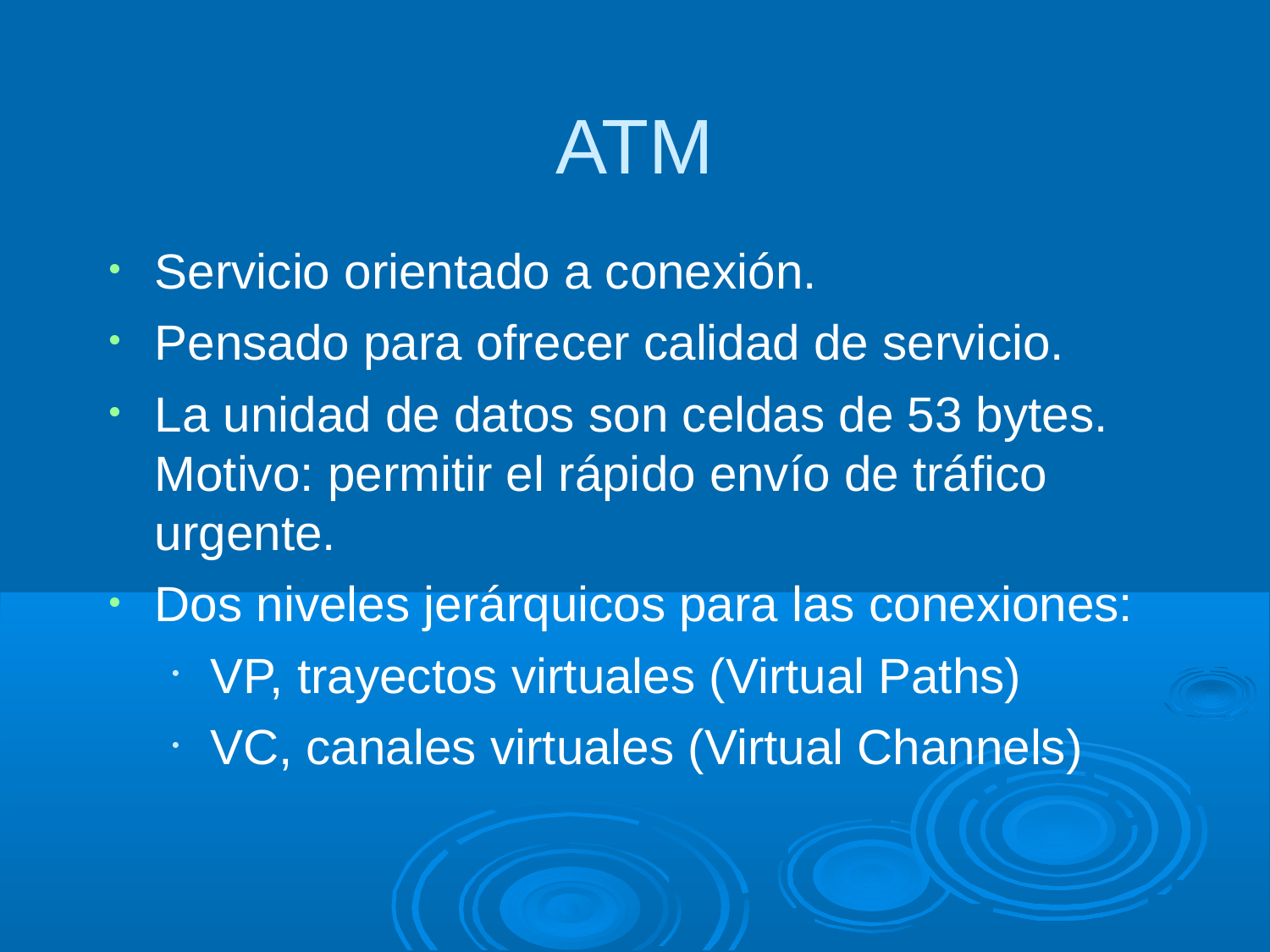

ATM
Servicio orientado a conexión.
Pensado para ofrecer calidad de servicio.
La unidad de datos son celdas de 53 bytes. Motivo: permitir el rápido envío de tráfico urgente.
Dos niveles jerárquicos para las conexiones:
VP, trayectos virtuales (Virtual Paths)
VC, canales virtuales (Virtual Channels)